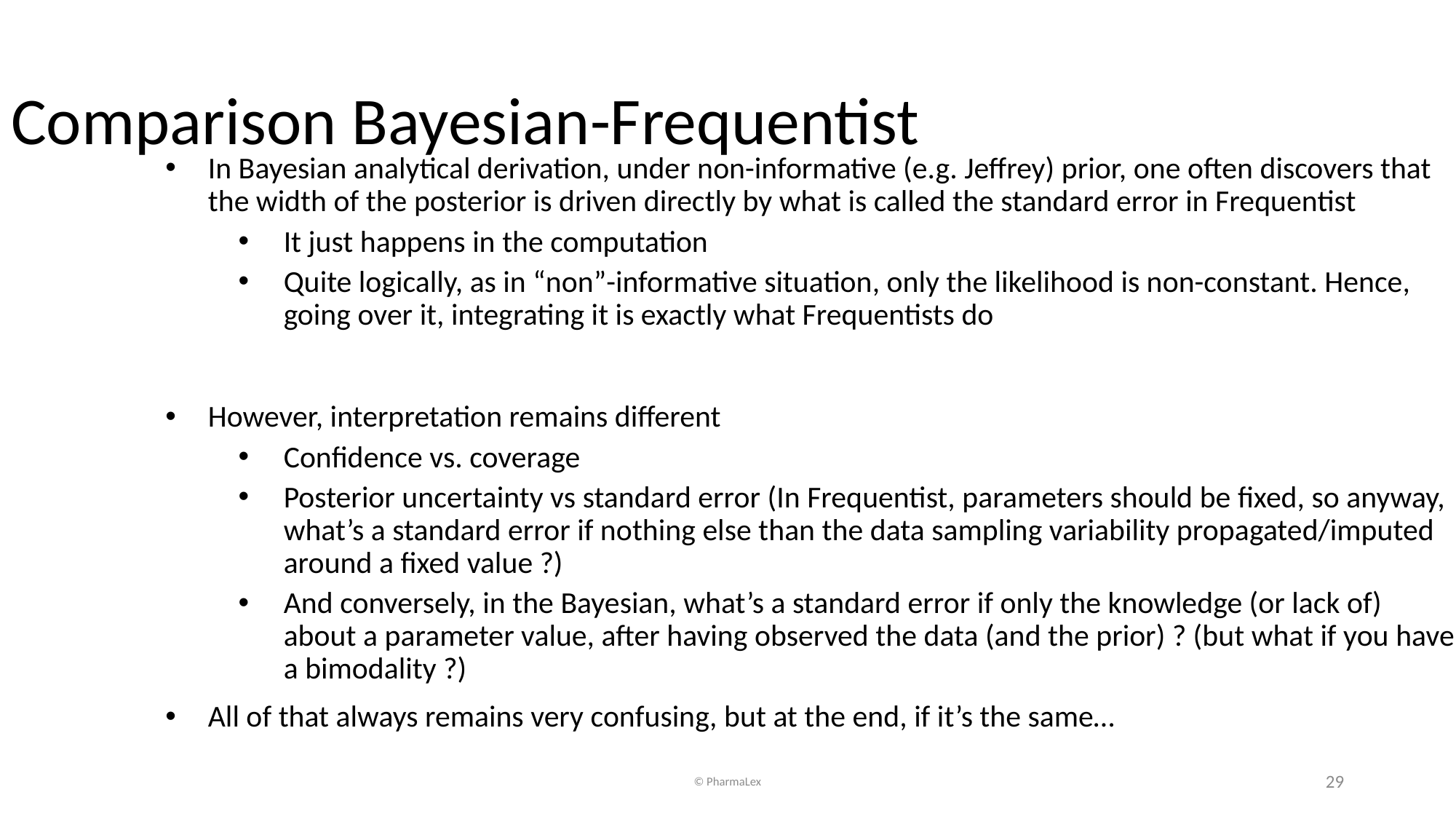

Comparison Bayesian-Frequentist
In Bayesian analytical derivation, under non-informative (e.g. Jeffrey) prior, one often discovers that the width of the posterior is driven directly by what is called the standard error in Frequentist
It just happens in the computation
Quite logically, as in “non”-informative situation, only the likelihood is non-constant. Hence, going over it, integrating it is exactly what Frequentists do

However, interpretation remains different
Confidence vs. coverage
Posterior uncertainty vs standard error (In Frequentist, parameters should be fixed, so anyway, what’s a standard error if nothing else than the data sampling variability propagated/imputed around a fixed value ?)
And conversely, in the Bayesian, what’s a standard error if only the knowledge (or lack of) about a parameter value, after having observed the data (and the prior) ? (but what if you have a bimodality ?)
All of that always remains very confusing, but at the end, if it’s the same…

© PharmaLex
29